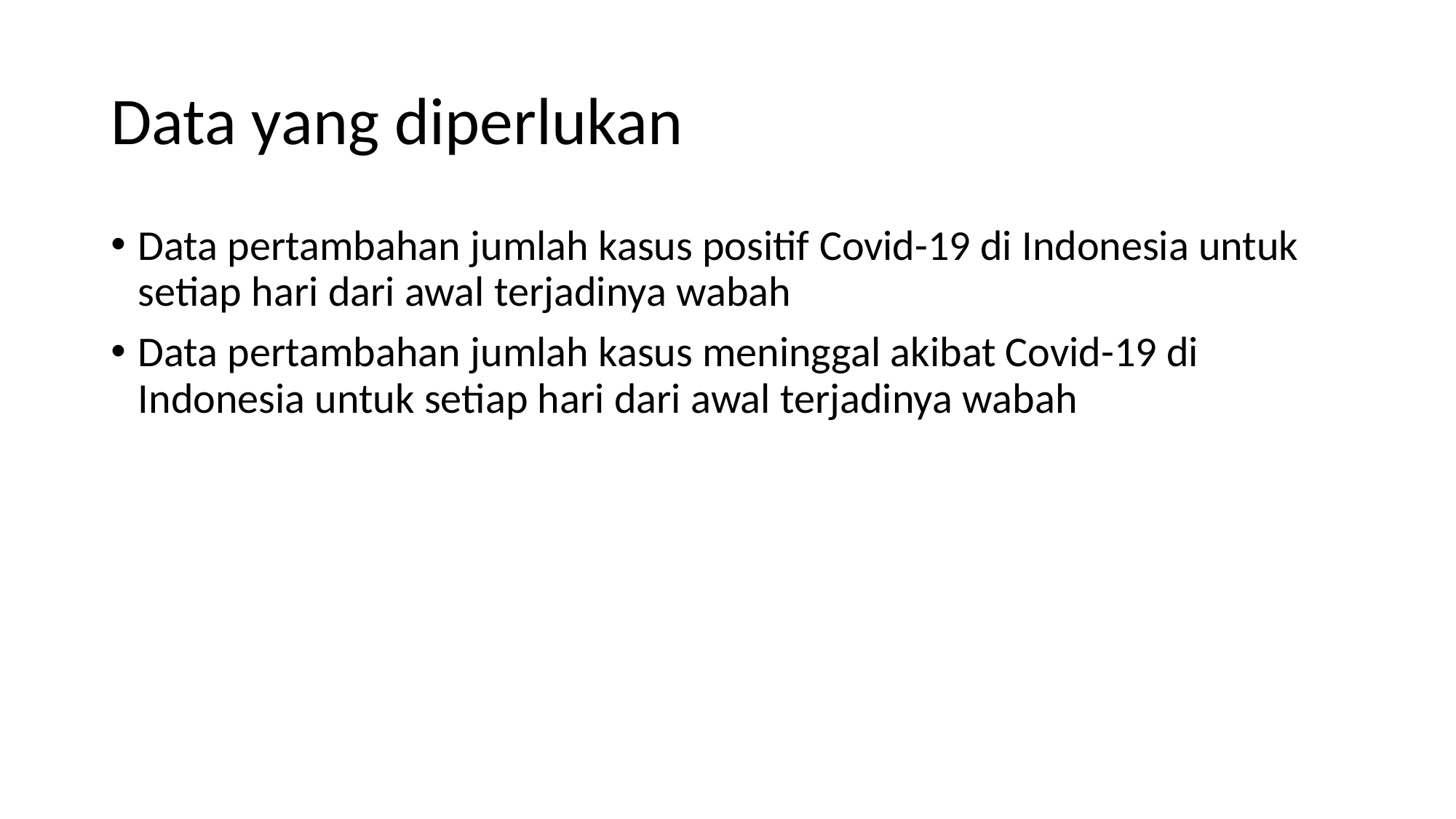

# Data yang diperlukan
Data pertambahan jumlah kasus positif Covid-19 di Indonesia untuk setiap hari dari awal terjadinya wabah
Data pertambahan jumlah kasus meninggal akibat Covid-19 di Indonesia untuk setiap hari dari awal terjadinya wabah